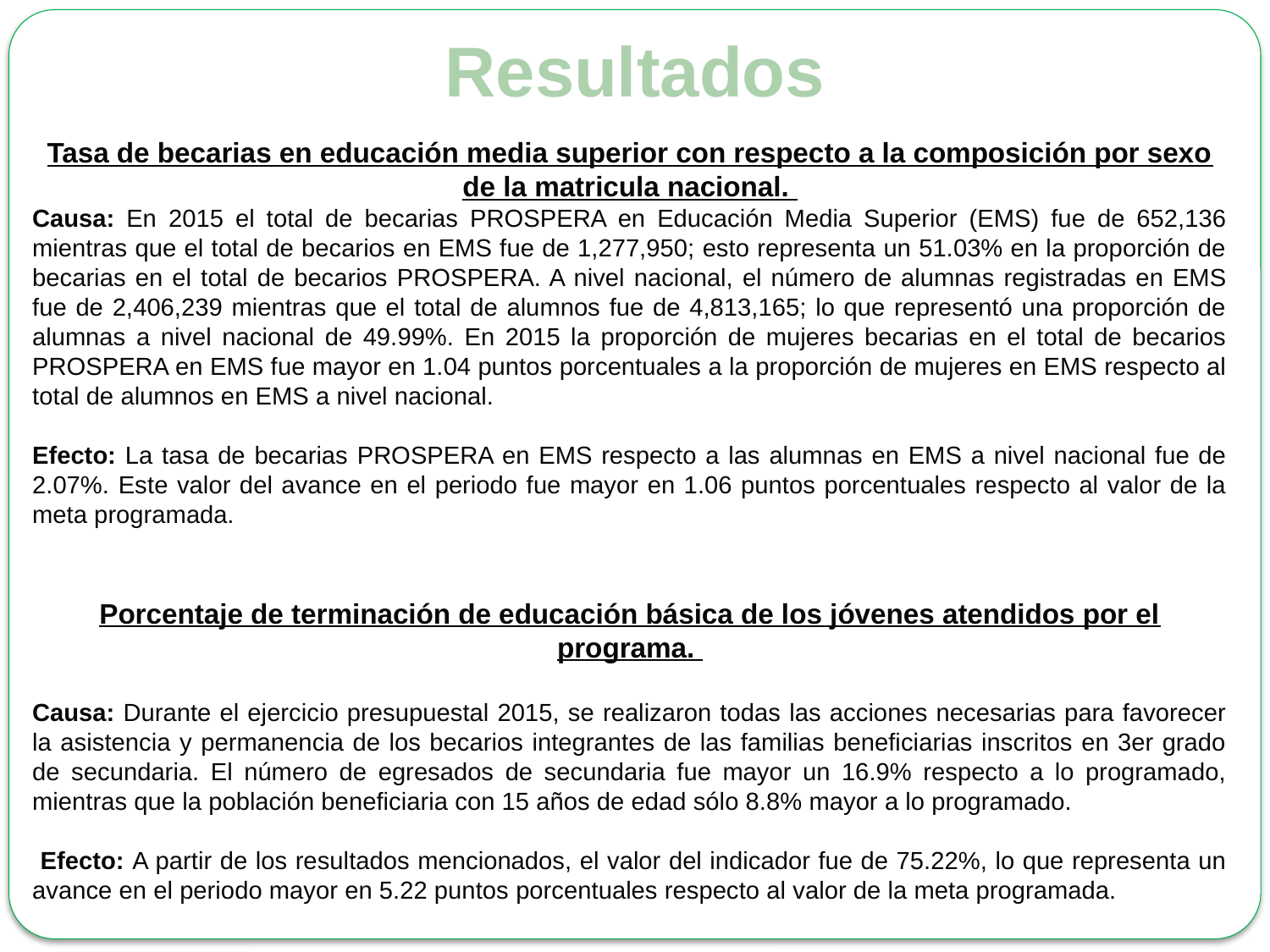

Resultados
Tasa de becarias en educación media superior con respecto a la composición por sexo de la matricula nacional.
Causa: En 2015 el total de becarias PROSPERA en Educación Media Superior (EMS) fue de 652,136 mientras que el total de becarios en EMS fue de 1,277,950; esto representa un 51.03% en la proporción de becarias en el total de becarios PROSPERA. A nivel nacional, el número de alumnas registradas en EMS fue de 2,406,239 mientras que el total de alumnos fue de 4,813,165; lo que representó una proporción de alumnas a nivel nacional de 49.99%. En 2015 la proporción de mujeres becarias en el total de becarios PROSPERA en EMS fue mayor en 1.04 puntos porcentuales a la proporción de mujeres en EMS respecto al total de alumnos en EMS a nivel nacional.

Efecto: La tasa de becarias PROSPERA en EMS respecto a las alumnas en EMS a nivel nacional fue de 2.07%. Este valor del avance en el periodo fue mayor en 1.06 puntos porcentuales respecto al valor de la meta programada.

Porcentaje de terminación de educación básica de los jóvenes atendidos por el programa.

Causa: Durante el ejercicio presupuestal 2015, se realizaron todas las acciones necesarias para favorecer la asistencia y permanencia de los becarios integrantes de las familias beneficiarias inscritos en 3er grado de secundaria. El número de egresados de secundaria fue mayor un 16.9% respecto a lo programado, mientras que la población beneficiaria con 15 años de edad sólo 8.8% mayor a lo programado.

 Efecto: A partir de los resultados mencionados, el valor del indicador fue de 75.22%, lo que representa un avance en el periodo mayor en 5.22 puntos porcentuales respecto al valor de la meta programada.